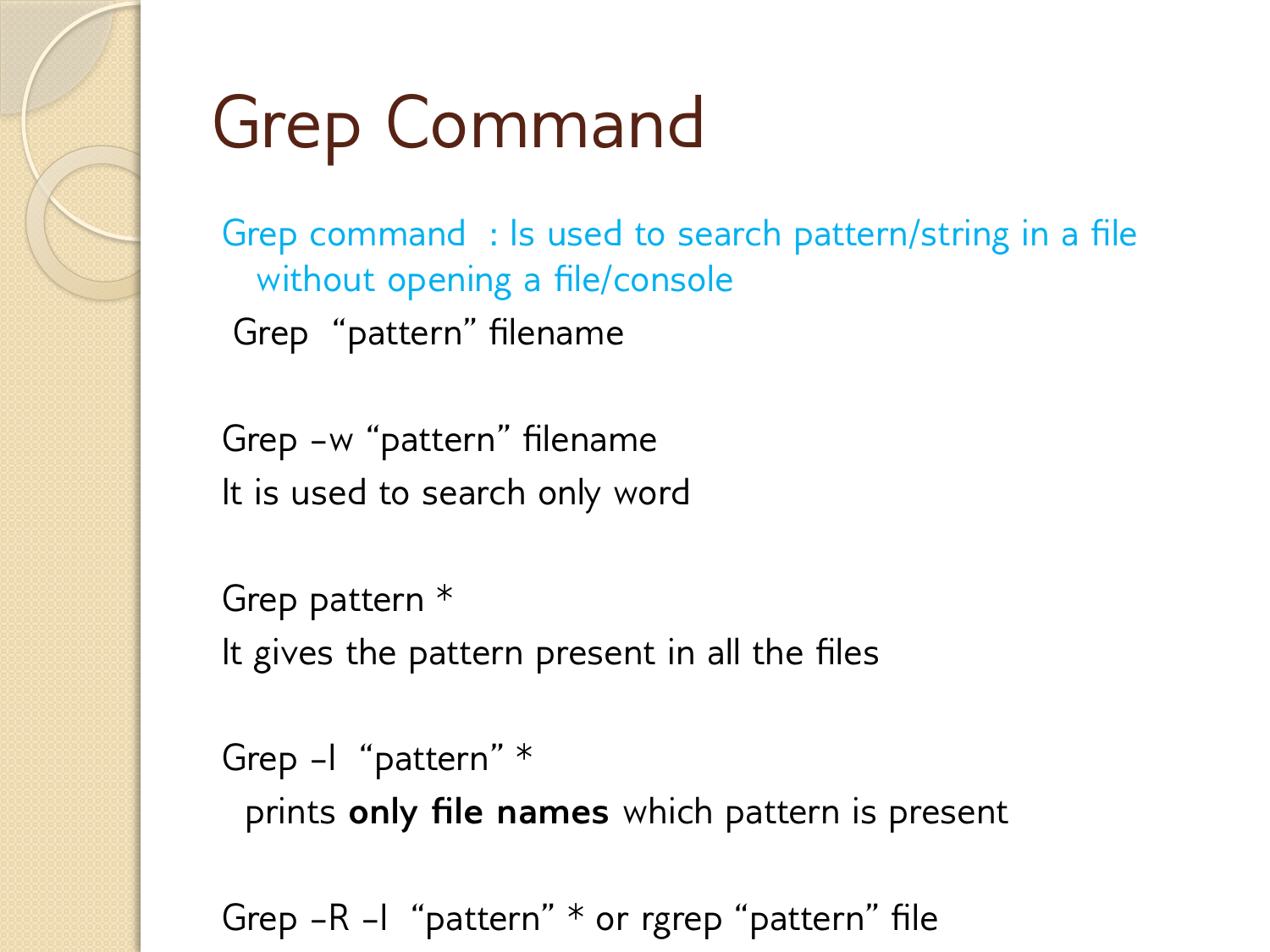

# Grep Command
Grep command  : Is used to search pattern/string in a file without opening a file/console
 Grep  “pattern” filename

Grep –w “pattern” filename
It is used to search only word

Grep pattern *
It gives the pattern present in all the files

Grep –l  “pattern” *
  prints only file names which pattern is present

Grep –R –l  “pattern” * or rgrep “pattern” file